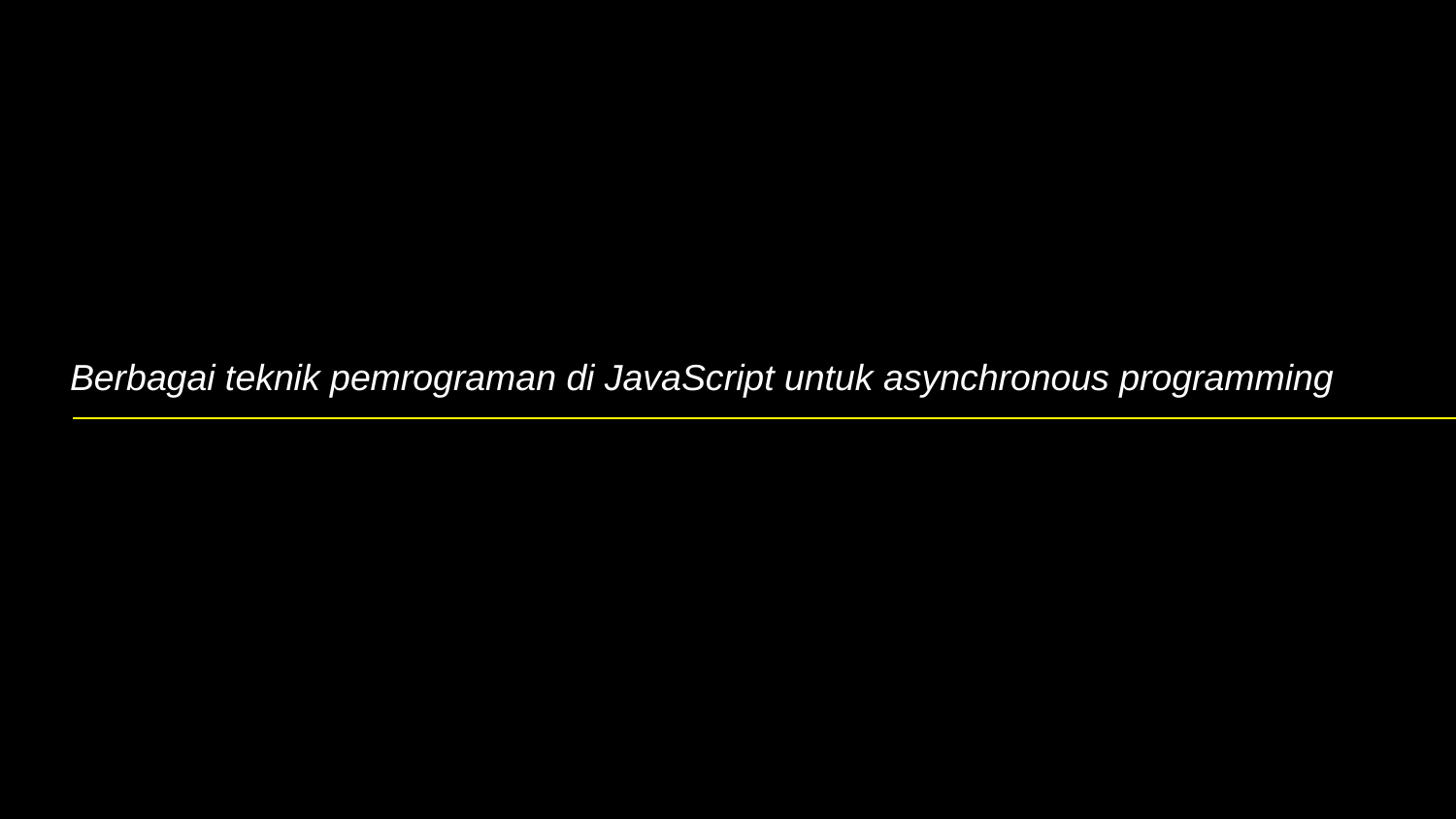

Berbagai teknik pemrograman di JavaScript untuk asynchronous programming